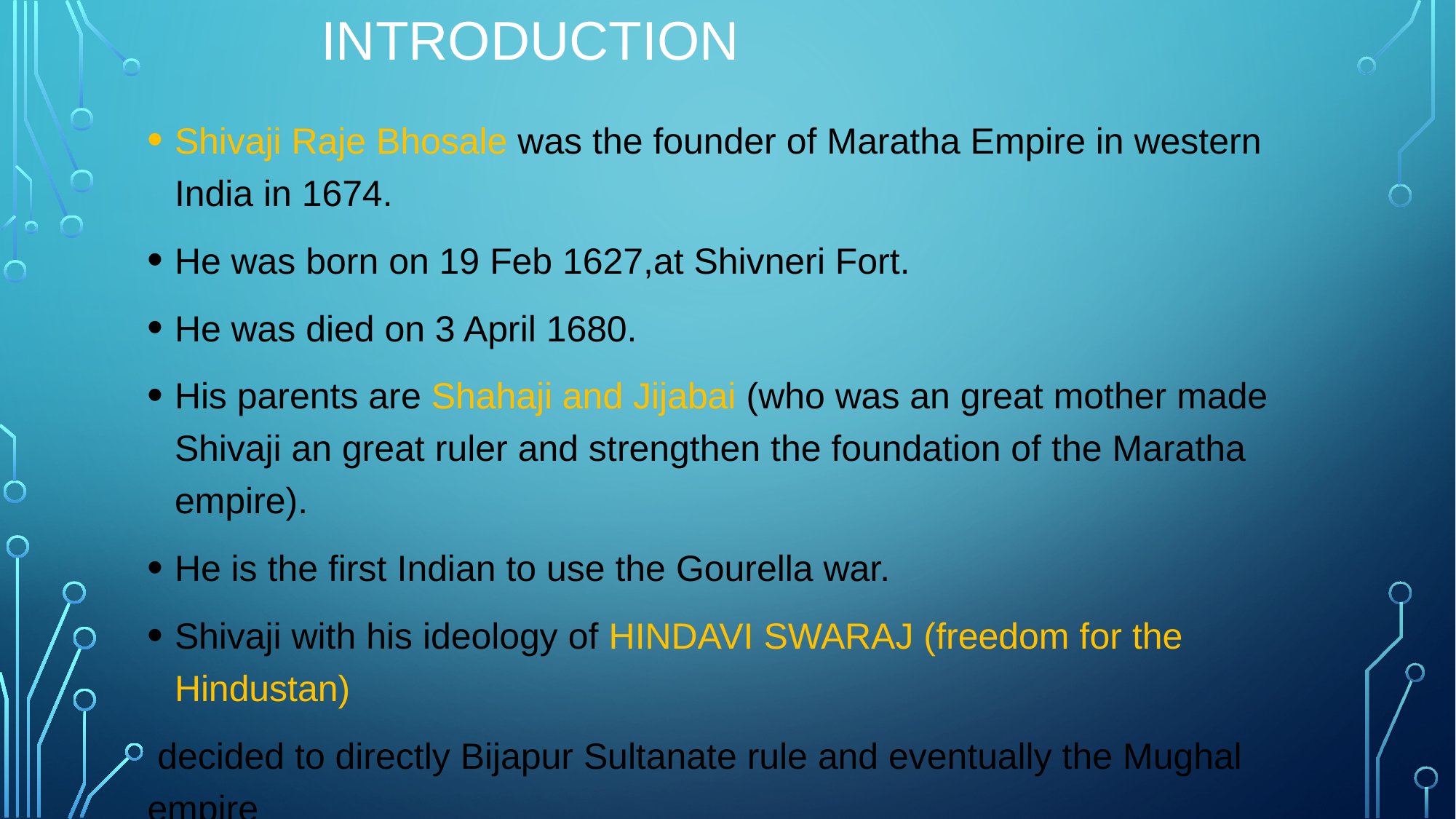

# INTRODUCTION
Shivaji Raje Bhosale was the founder of Maratha Empire in western India in 1674.
He was born on 19 Feb 1627,at Shivneri Fort.
He was died on 3 April 1680.
His parents are Shahaji and Jijabai (who was an great mother made Shivaji an great ruler and strengthen the foundation of the Maratha empire).
He is the first Indian to use the Gourella war.
Shivaji with his ideology of HINDAVI SWARAJ (freedom for the Hindustan)
 decided to directly Bijapur Sultanate rule and eventually the Mughal empire
 to established the Maratha kingdom for there Marathas.